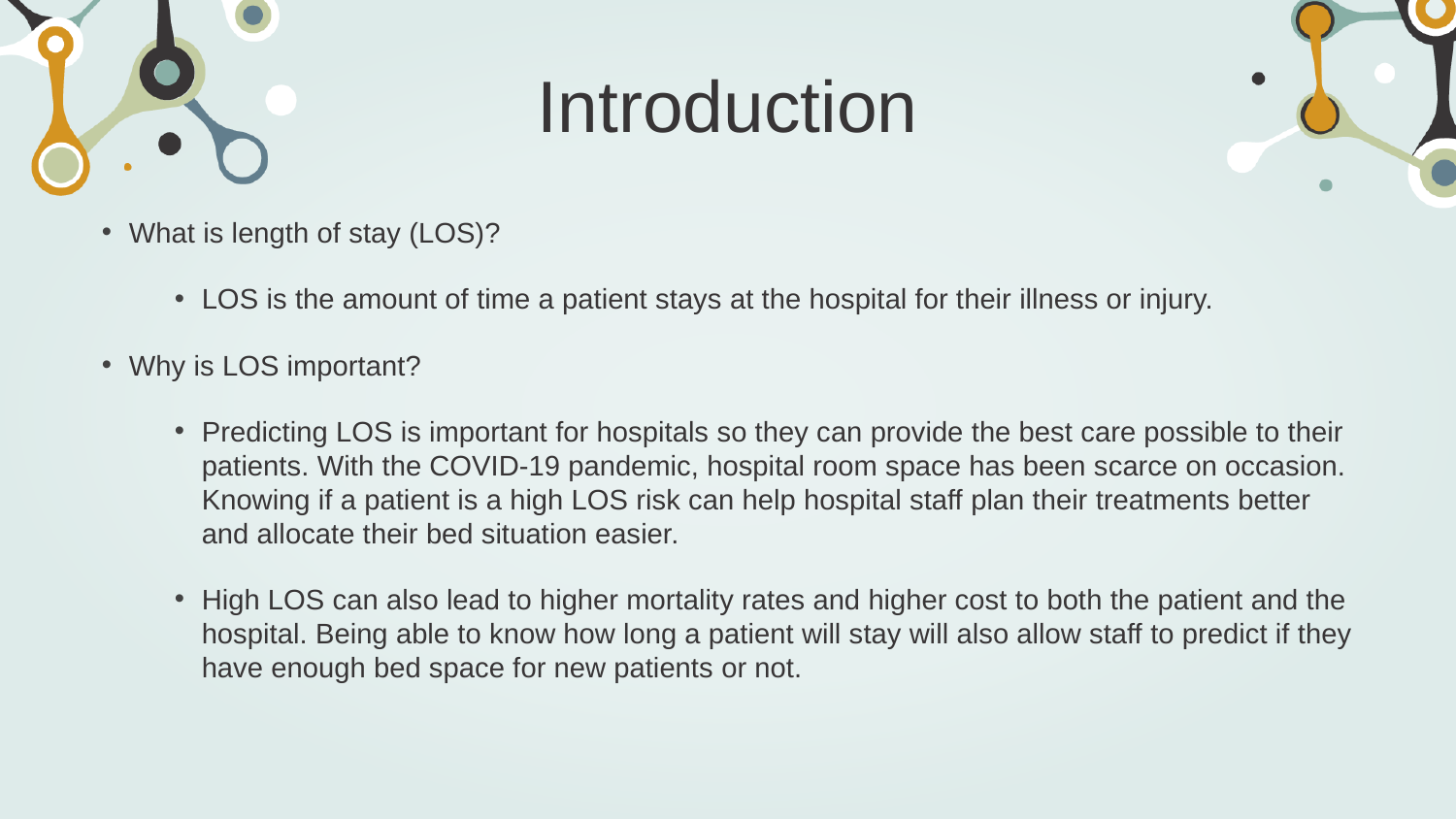

# Introduction
What is length of stay (LOS)?
LOS is the amount of time a patient stays at the hospital for their illness or injury.
Why is LOS important?
Predicting LOS is important for hospitals so they can provide the best care possible to their patients. With the COVID-19 pandemic, hospital room space has been scarce on occasion. Knowing if a patient is a high LOS risk can help hospital staff plan their treatments better and allocate their bed situation easier.
High LOS can also lead to higher mortality rates and higher cost to both the patient and the hospital. Being able to know how long a patient will stay will also allow staff to predict if they have enough bed space for new patients or not.